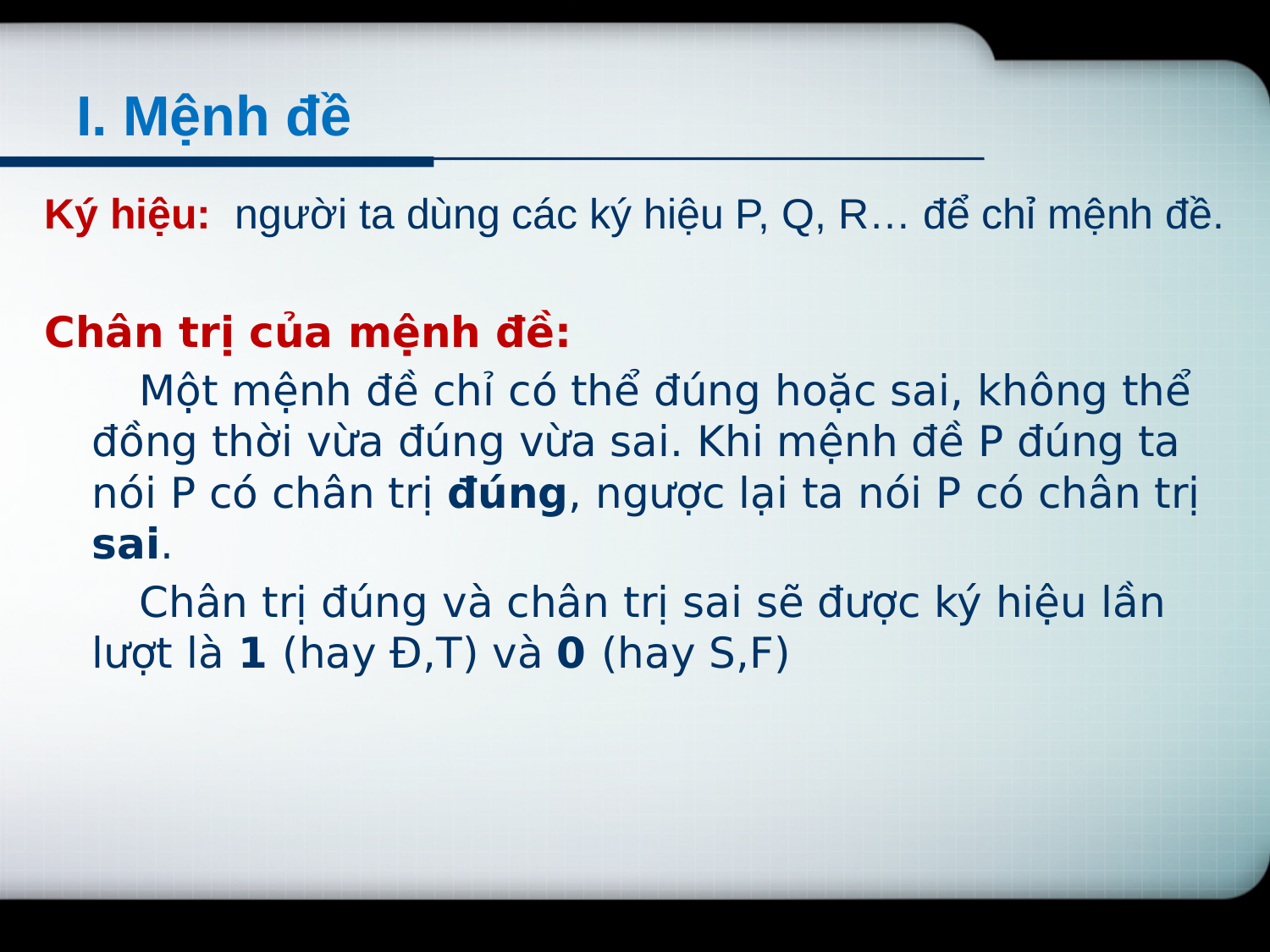

# I. Mệnh đề
Ký hiệu:  người ta dùng các ký hiệu P, Q, R… để chỉ mệnh đề.

Chân trị của mệnh đề:
       Một mệnh đề chỉ có thể đúng hoặc sai, không thể đồng thời vừa đúng vừa sai. Khi mệnh đề P đúng ta nói P có chân trị đúng, ngược lại ta nói P có chân trị sai.
       Chân trị đúng và chân trị sai sẽ được ký hiệu lần lượt là 1 (hay Đ,T) và 0 (hay S,F)